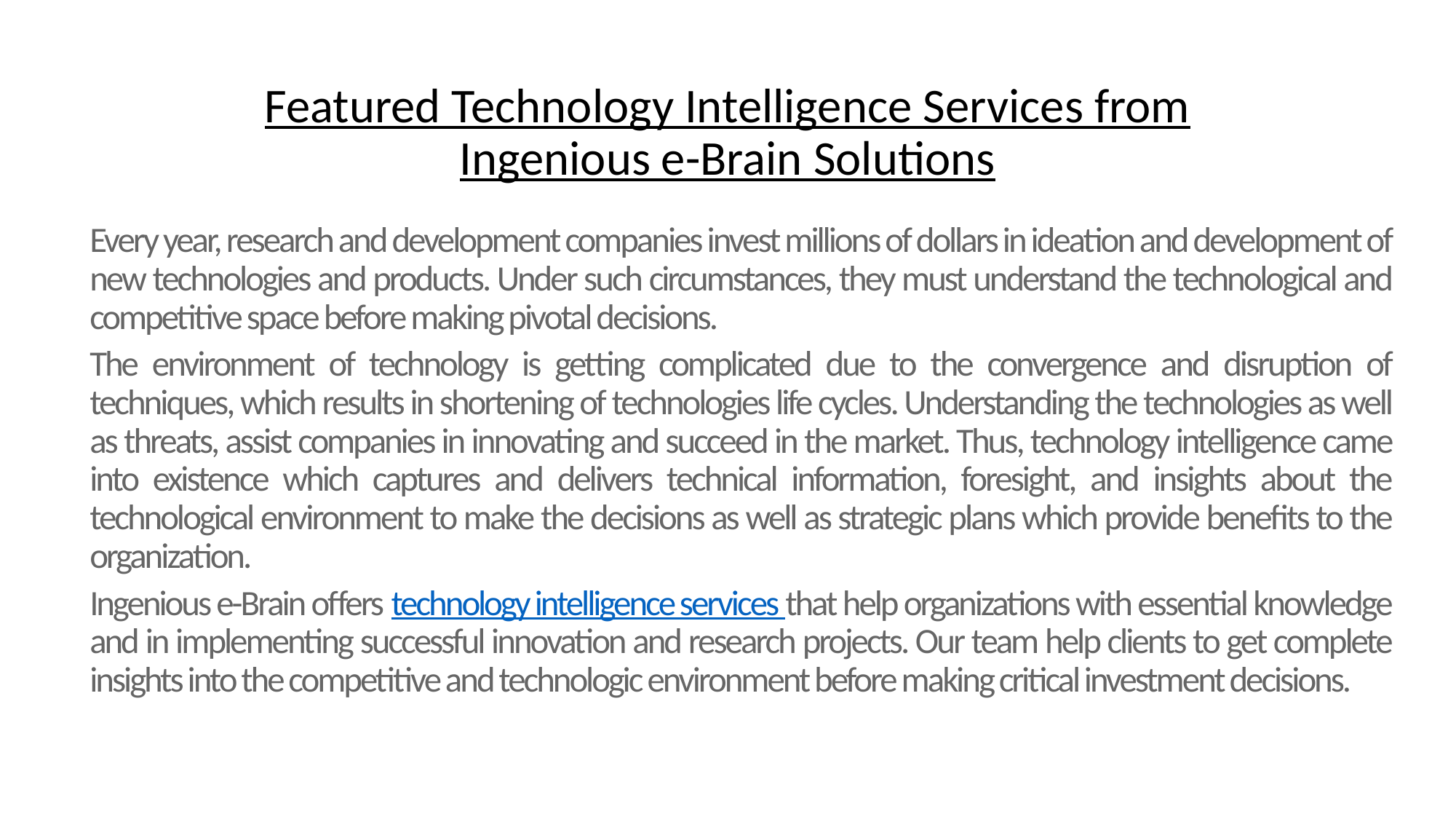

# Featured Technology Intelligence Services from Ingenious e-Brain Solutions
Every year, research and development companies invest millions of dollars in ideation and development of new technologies and products. Under such circumstances, they must understand the technological and competitive space before making pivotal decisions.
The environment of technology is getting complicated due to the convergence and disruption of techniques, which results in shortening of technologies life cycles. Understanding the technologies as well as threats, assist companies in innovating and succeed in the market. Thus, technology intelligence came into existence which captures and delivers technical information, foresight, and insights about the technological environment to make the decisions as well as strategic plans which provide benefits to the organization.
Ingenious e-Brain offers technology intelligence services that help organizations with essential knowledge and in implementing successful innovation and research projects. Our team help clients to get complete insights into the competitive and technologic environment before making critical investment decisions.